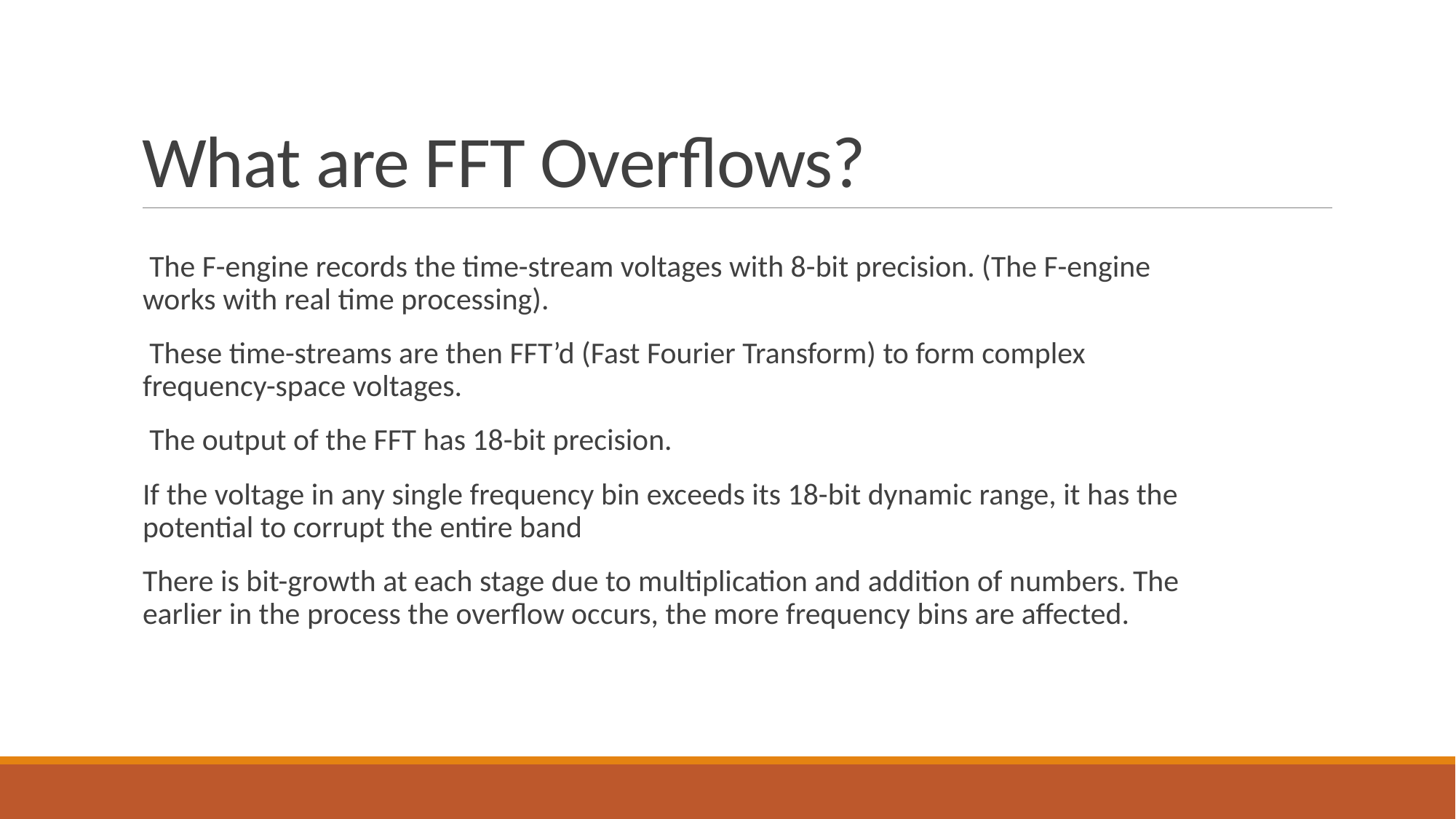

# What are FFT Overflows?
 The F-engine records the time-stream voltages with 8-bit precision. (The F-engine works with real time processing).
 These time-streams are then FFT’d (Fast Fourier Transform) to form complex frequency-space voltages.
 The output of the FFT has 18-bit precision.
If the voltage in any single frequency bin exceeds its 18-bit dynamic range, it has the potential to corrupt the entire band
There is bit-growth at each stage due to multiplication and addition of numbers. The earlier in the process the overflow occurs, the more frequency bins are affected.